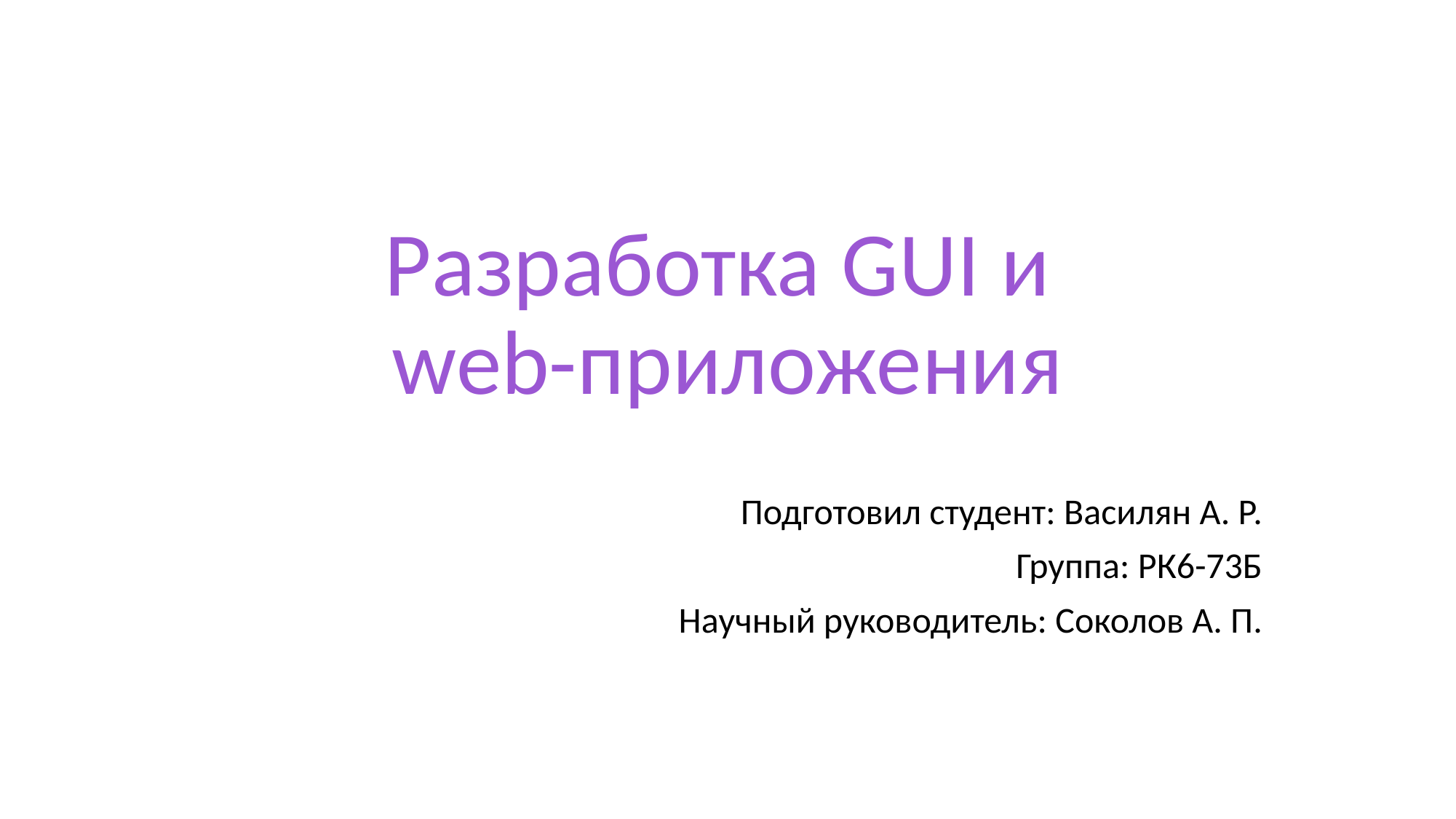

# Разработка GUI и web-приложения
Подготовил студент: Василян А. Р.
Группа: РК6-73Б
Научный руководитель: Соколов А. П.